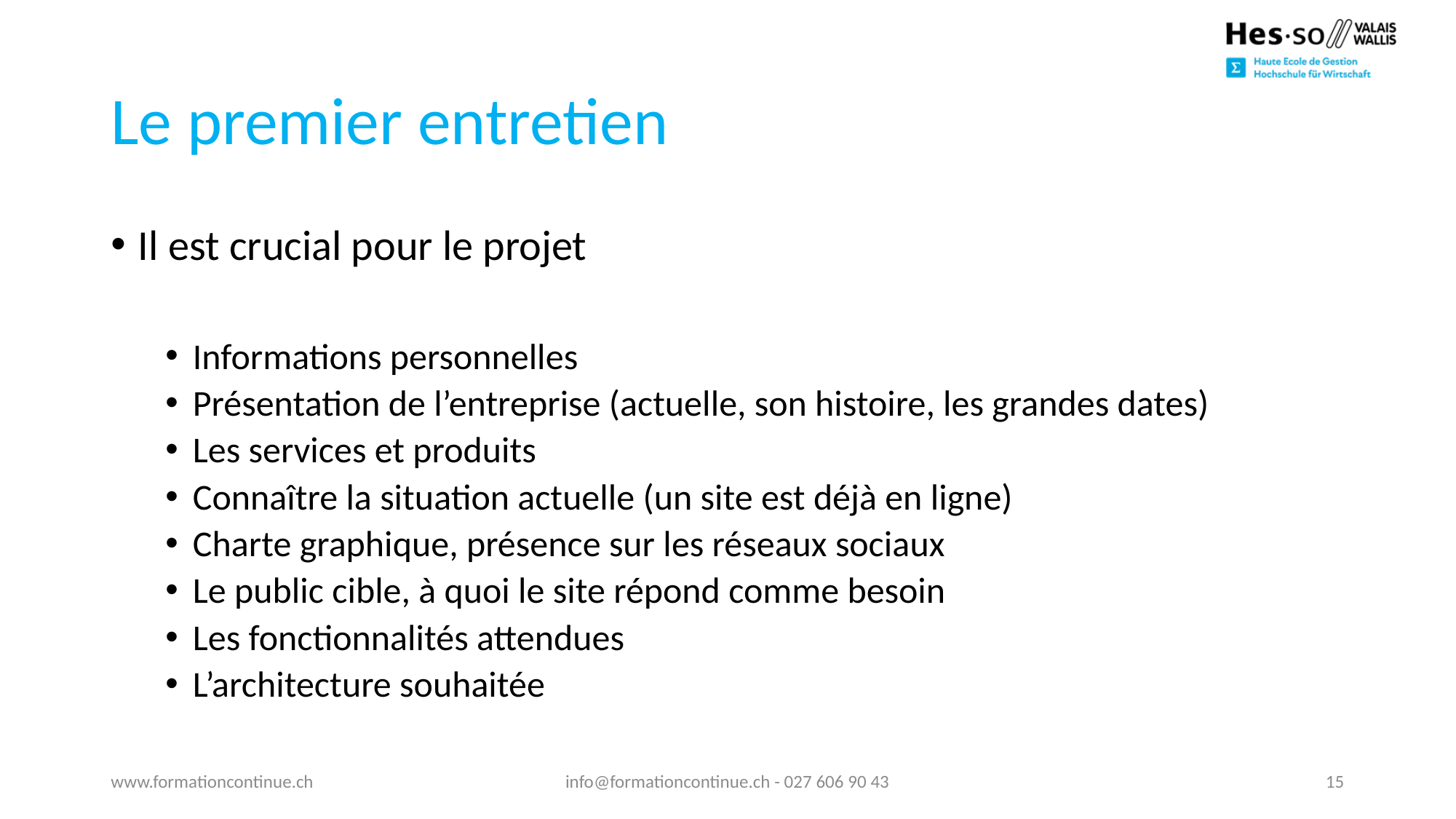

# Le premier entretien
Il est crucial pour le projet

Informations personnelles
Présentation de l’entreprise (actuelle, son histoire, les grandes dates)
Les services et produits
Connaître la situation actuelle (un site est déjà en ligne)
Charte graphique, présence sur les réseaux sociaux
Le public cible, à quoi le site répond comme besoin
Les fonctionnalités attendues
L’architecture souhaitée

www.formationcontinue.ch
info@formationcontinue.ch - 027 606 90 43
15